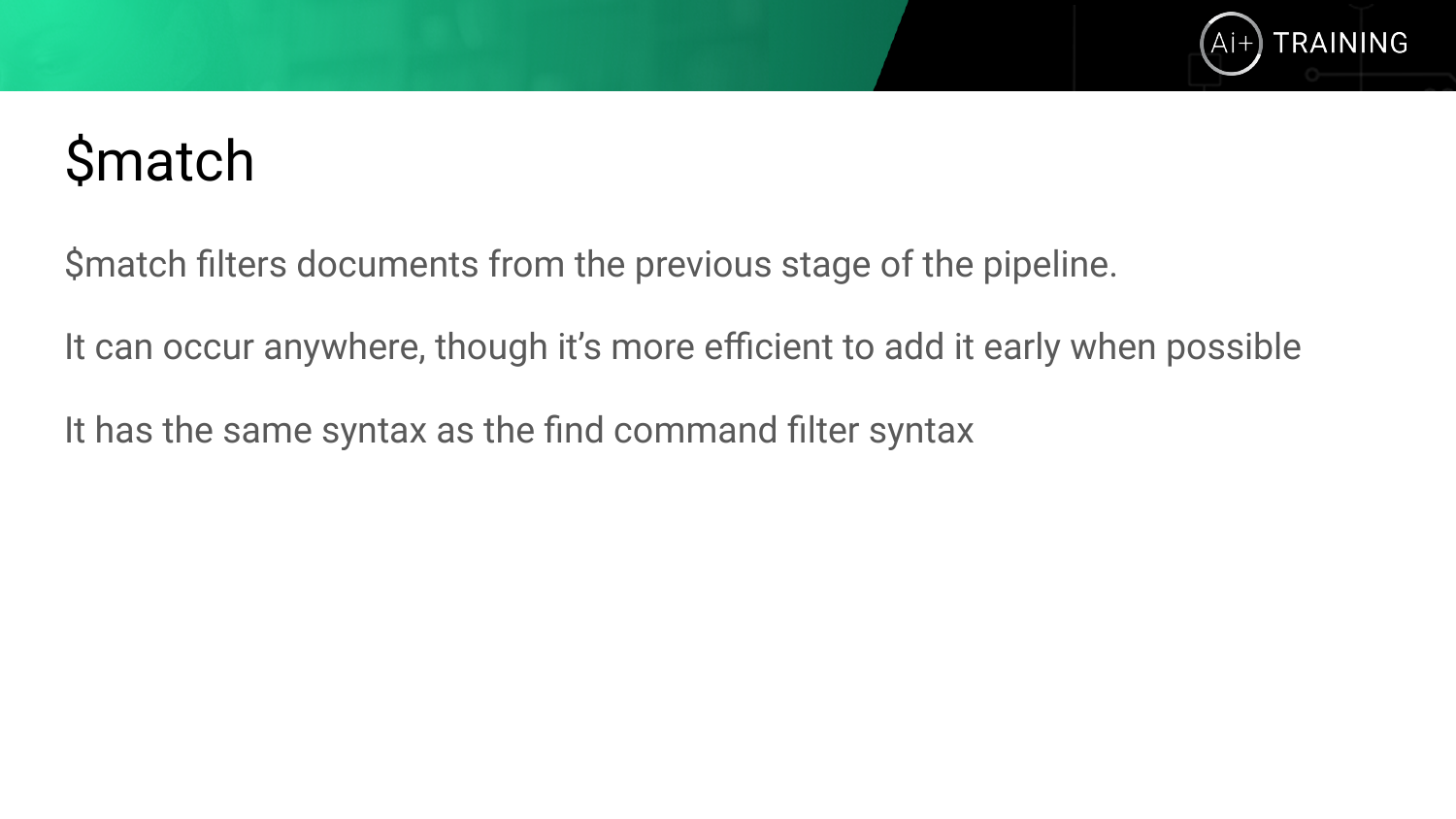

# $match
$match filters documents from the previous stage of the pipeline.
It can occur anywhere, though it’s more efficient to add it early when possible
It has the same syntax as the find command filter syntax